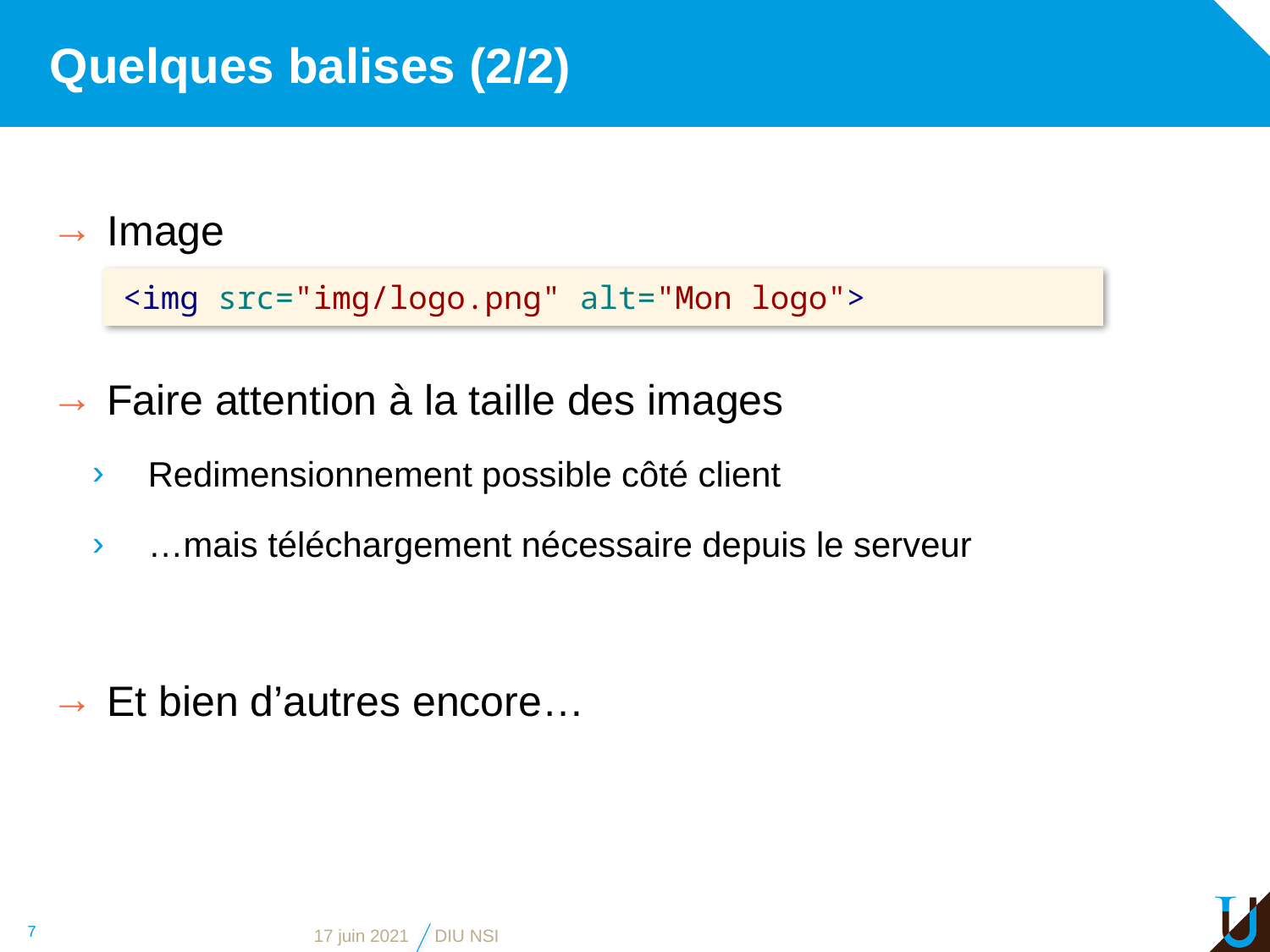

# Quelques balises (2/2)
Image

Faire attention à la taille des images
Redimensionnement possible côté client
…mais téléchargement nécessaire depuis le serveur

Et bien d’autres encore…
<img src="img/logo.png" alt="Mon logo">
7
17 juin 2021
DIU NSI